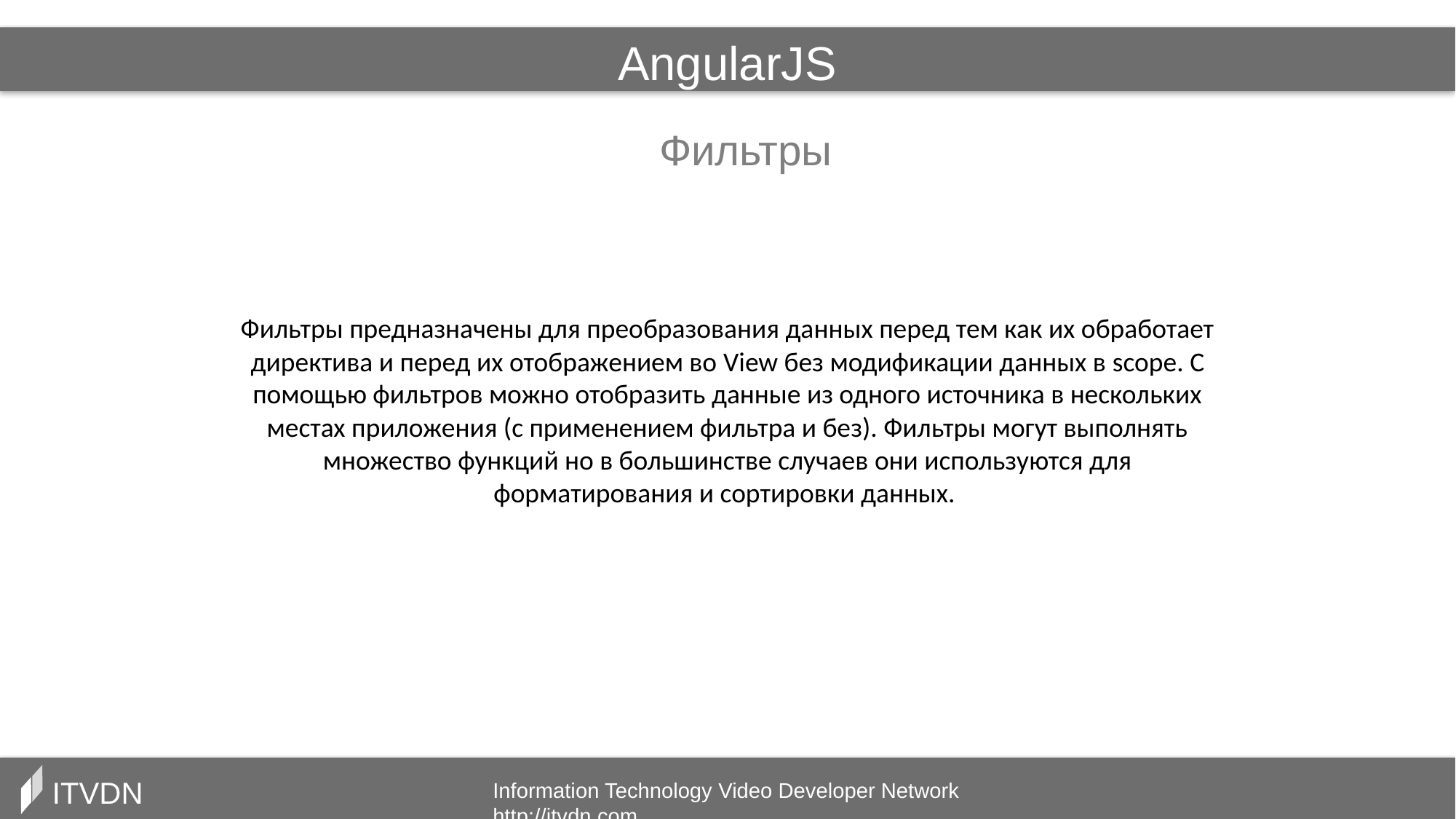

AngularJS
Фильтры

Фильтры предназначены для преобразования данных перед тем как их обработает директива и перед их отображением во View без модификации данных в scope. С помощью фильтров можно отобразить данные из одного источника в нескольких местах приложения (с применением фильтра и без). Фильтры могут выполнять множество функций но в большинстве случаев они используются для форматирования и сортировки данных.

ITVDN
Information Technology Video Developer Network                                                       http://itvdn.com